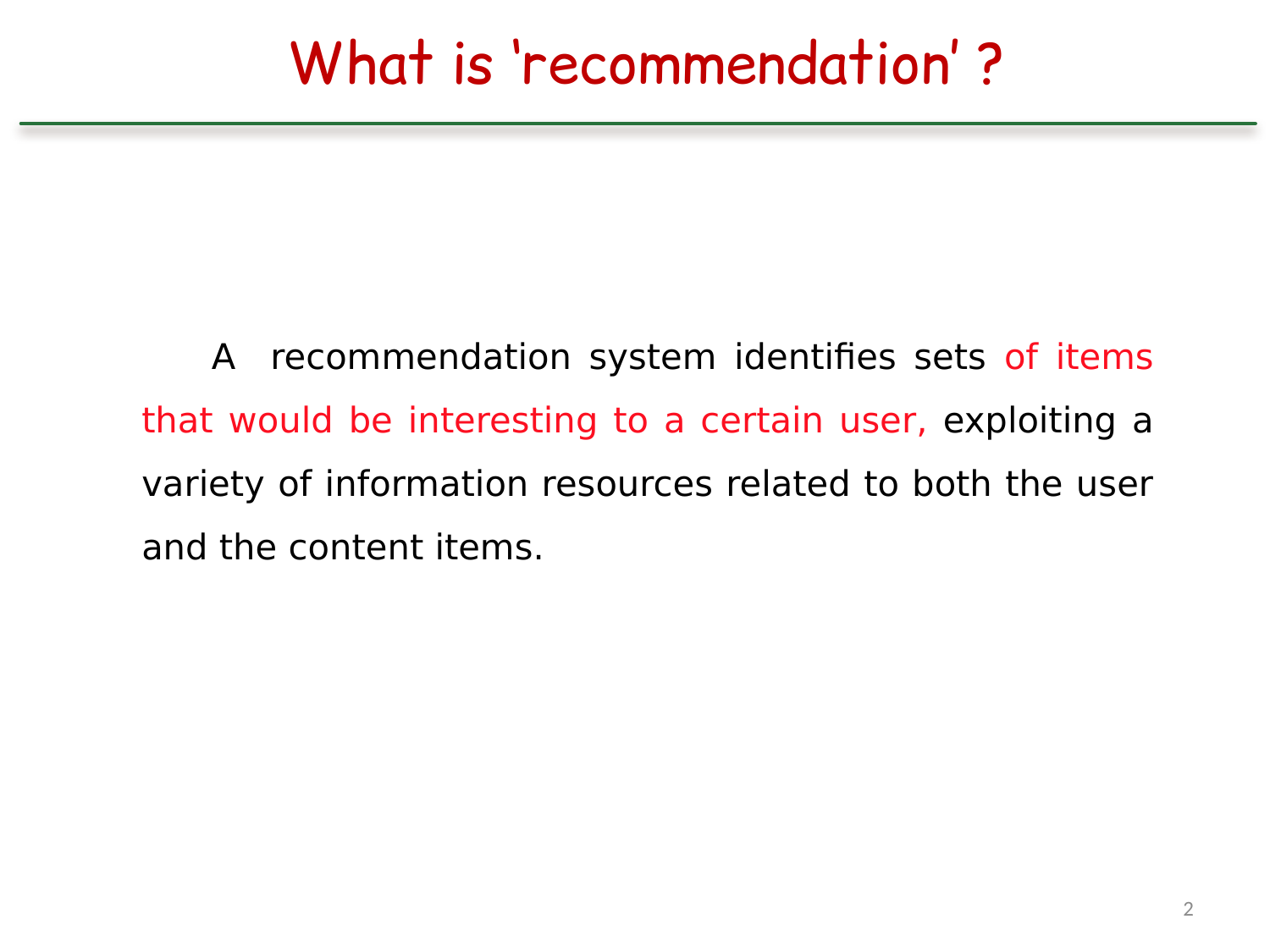

What is ‘recommendation’ ?
    A  recommendation system identifies sets of items that would be interesting to a certain user, exploiting a variety of information resources related to both the user and the content items.
2